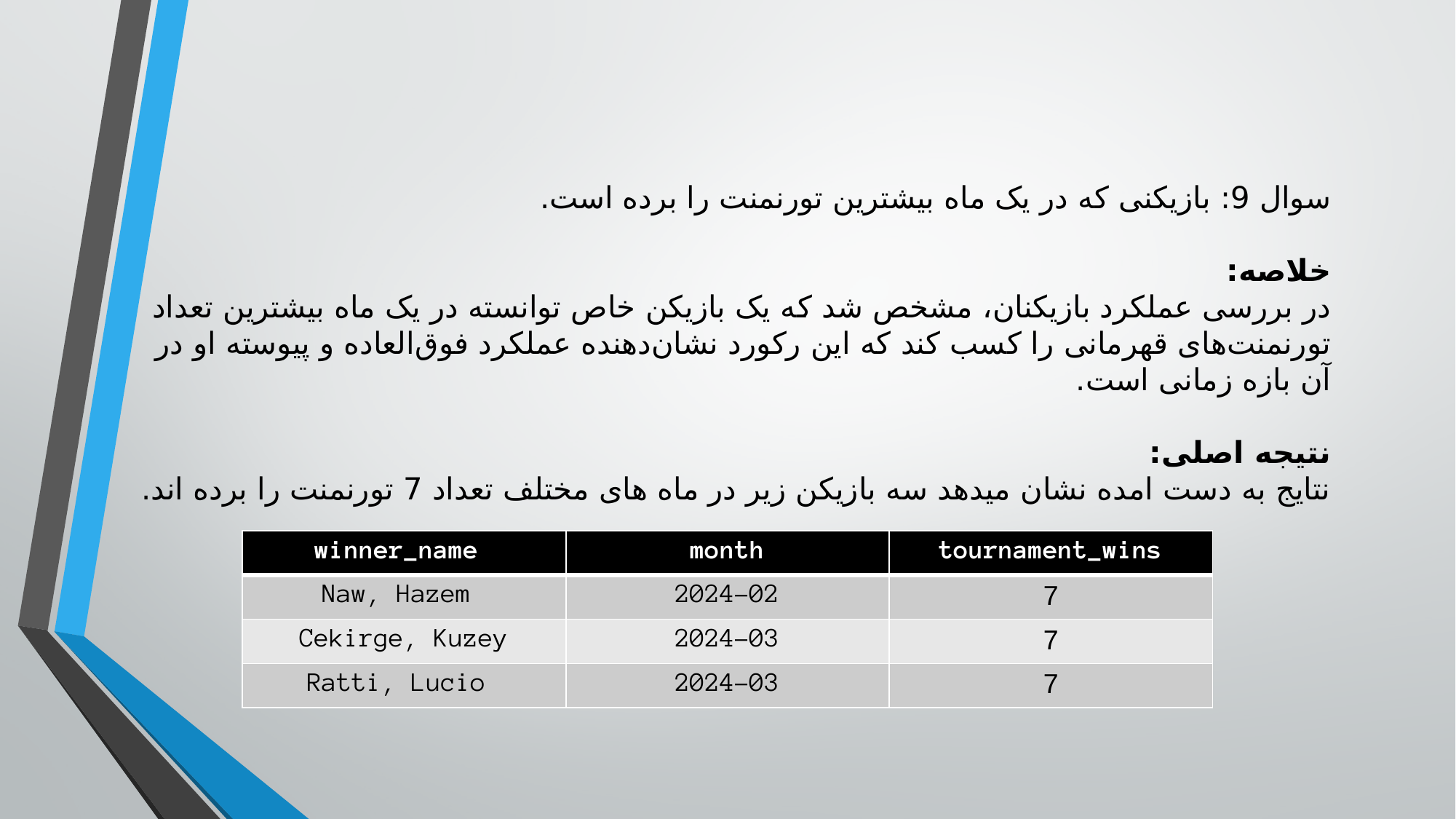

سوال 9: بازیکنی که در یک ماه بیشترین تورنمنت را برده است.

خلاصه:
در بررسی عملکرد بازیکنان، مشخص شد که یک بازیکن خاص توانسته در یک ماه بیشترین تعداد تورنمنت‌های قهرمانی را کسب کند که این رکورد نشان‌دهنده عملکرد فوق‌العاده و پیوسته او در آن بازه زمانی است.

نتیجه اصلی:
نتایج به دست امده نشان میدهد سه بازیکن زیر در ماه های مختلف تعداد 7 تورنمنت را برده اند.
| winner\_name | month | tournament\_wins |
| --- | --- | --- |
| Naw, Hazem | 2024-02 | 7 |
| Cekirge, Kuzey | 2024-03 | 7 |
| Ratti, Lucio | 2024-03 | 7 |